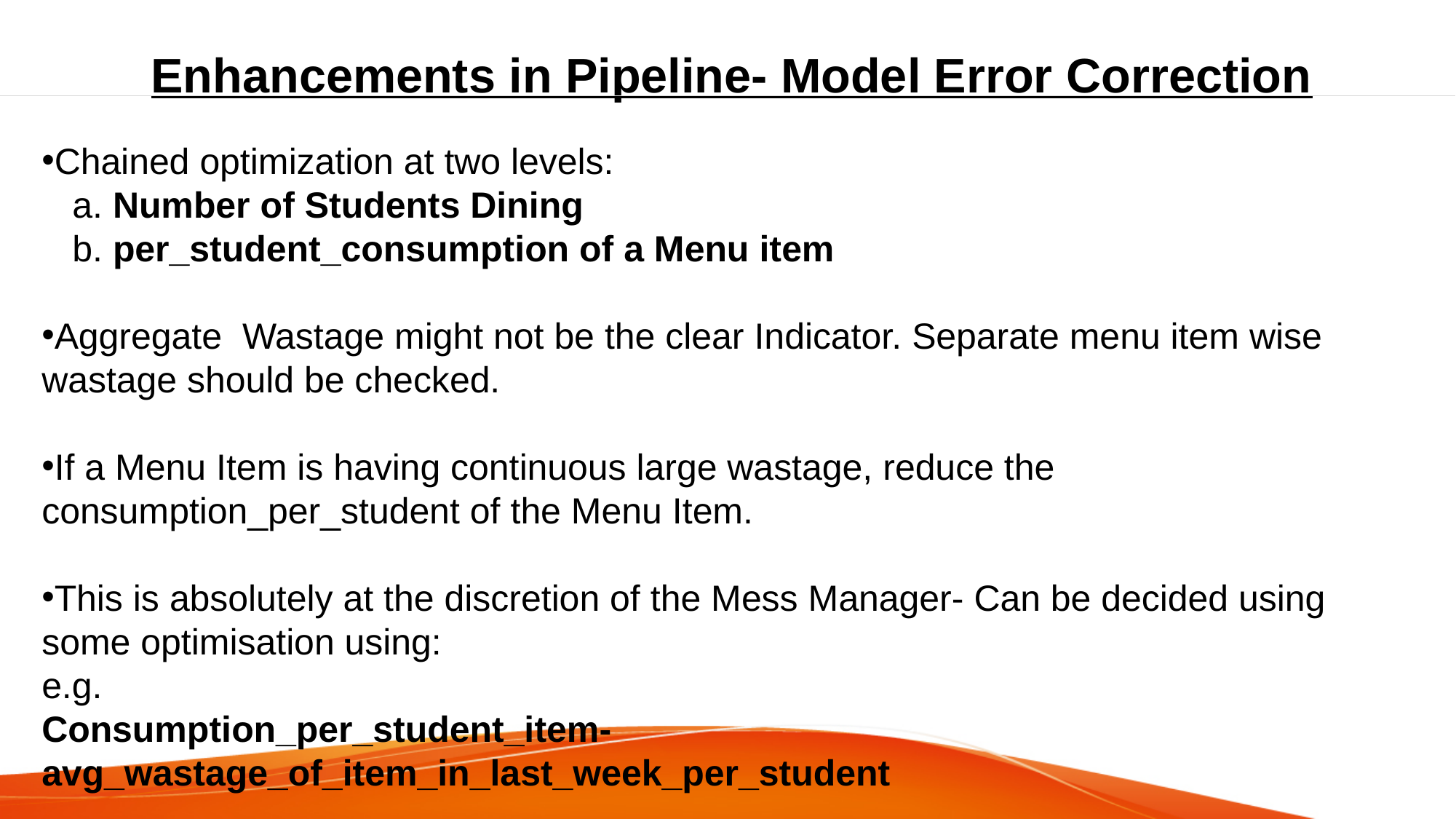

Enhancements in Pipeline- Model Error Correction

Chained optimization at two levels:
   a. Number of Students Dining
   b. per_student_consumption of a Menu item

Aggregate  Wastage might not be the clear Indicator. Separate menu item wise wastage should be checked.

If a Menu Item is having continuous large wastage, reduce the consumption_per_student of the Menu Item.

This is absolutely at the discretion of the Mess Manager- Can be decided using some optimisation using:
e.g.
Consumption_per_student_item-avg_wastage_of_item_in_last_week_per_student